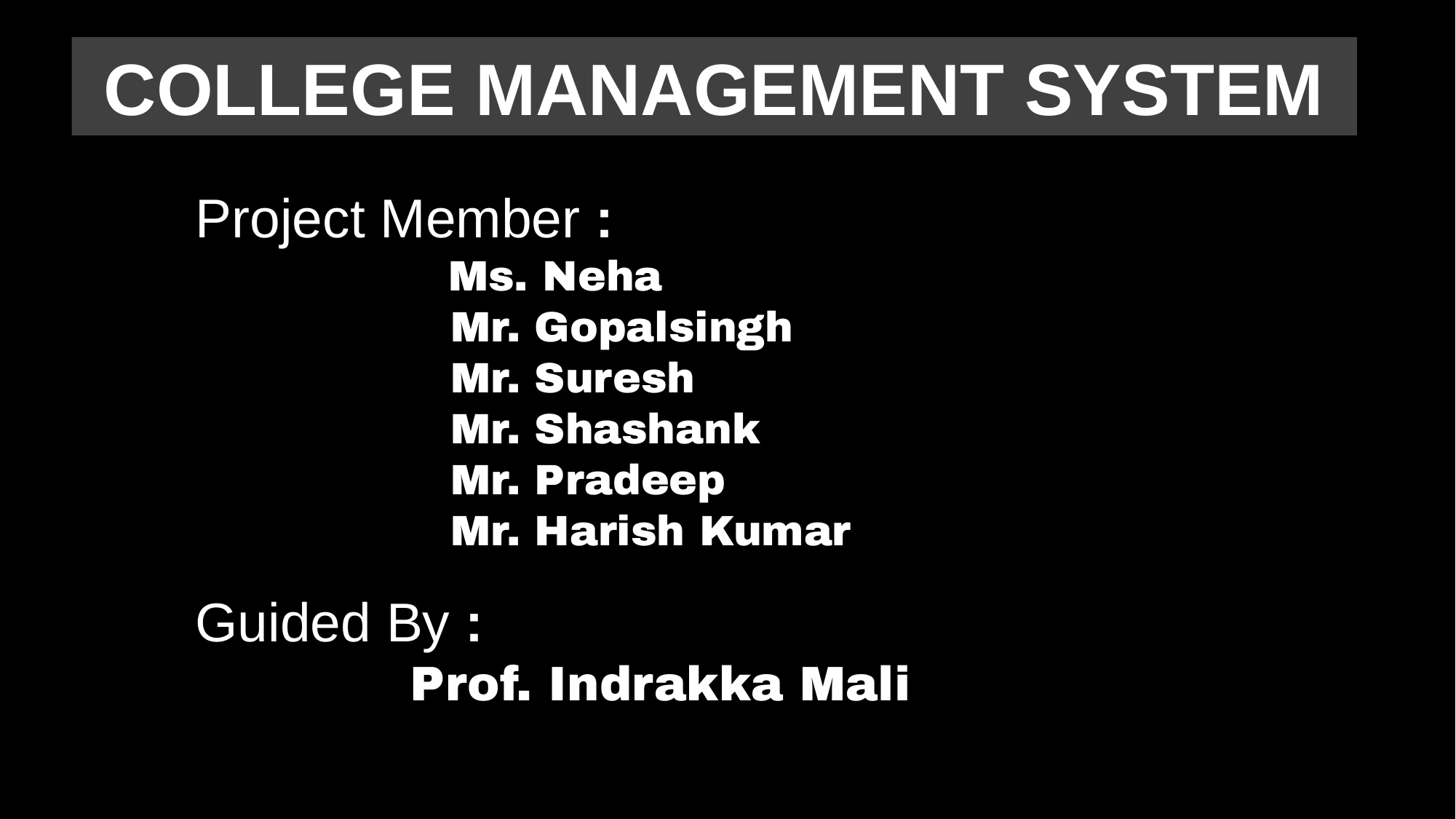

COLLEGE MANAGEMENT SYSTEM​
Project Member :
                        Ms. Neha
                  Mr. Gopalsingh ​
                  Mr. Suresh​​
                  Mr. Shashank​​
                  Mr. Pradeep​​
                  Mr. Harish Kumar ​

Guided By :
                                  Prof. Indrakka Mali​​